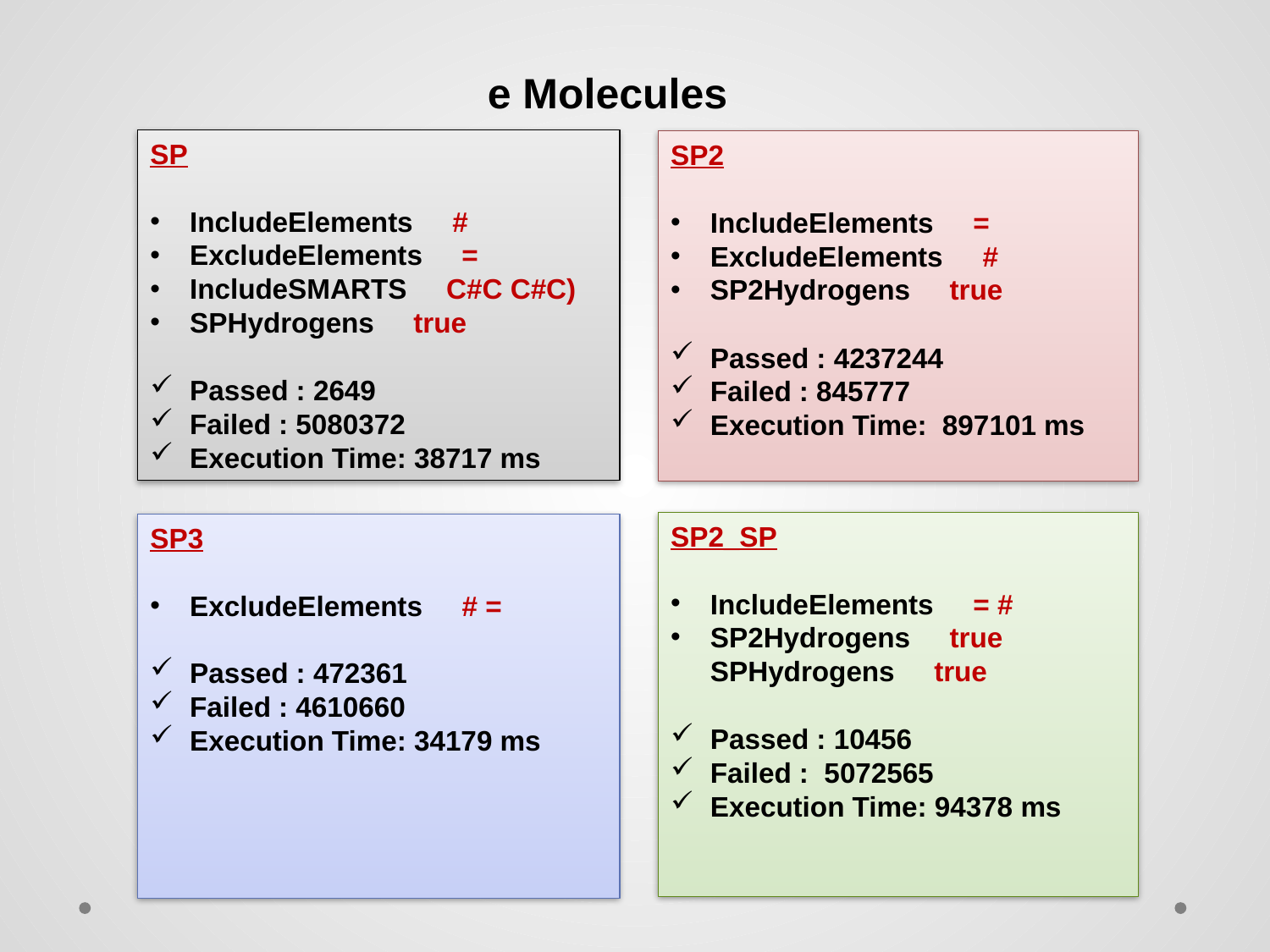

e Molecules
SP

IncludeElements     #
ExcludeElements     =
IncludeSMARTS     C#C C#C)
SPHydrogens     true
Passed : 2649
Failed : 5080372
Execution Time: 38717 ms
SP2

IncludeElements     =
ExcludeElements     #
SP2Hydrogens     true

Passed : 4237244
Failed : 845777
Execution Time:  897101 ms

SP3

ExcludeElements     # =

Passed : 472361
Failed : 4610660
Execution Time: 34179 ms

SP2_SP

IncludeElements     = #
SP2Hydrogens     true    
SPHydrogens     true
Passed : 10456
Failed :  5072565
Execution Time: 94378 ms